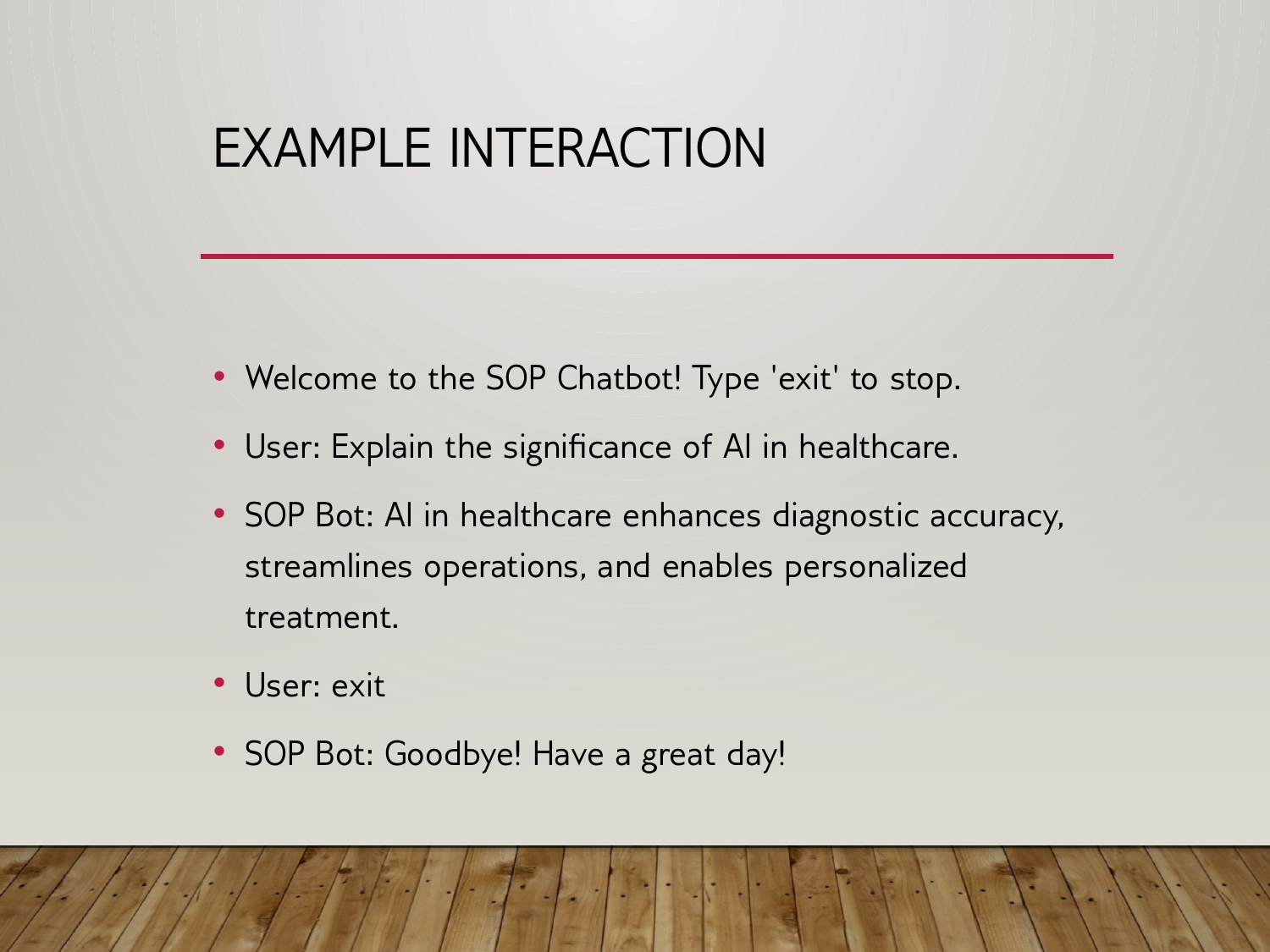

# Example Interaction

Welcome to the SOP Chatbot! Type 'exit' to stop.
User: Explain the significance of AI in healthcare.
SOP Bot: AI in healthcare enhances diagnostic accuracy, streamlines operations, and enables personalized treatment.
User: exit
SOP Bot: Goodbye! Have a great day!